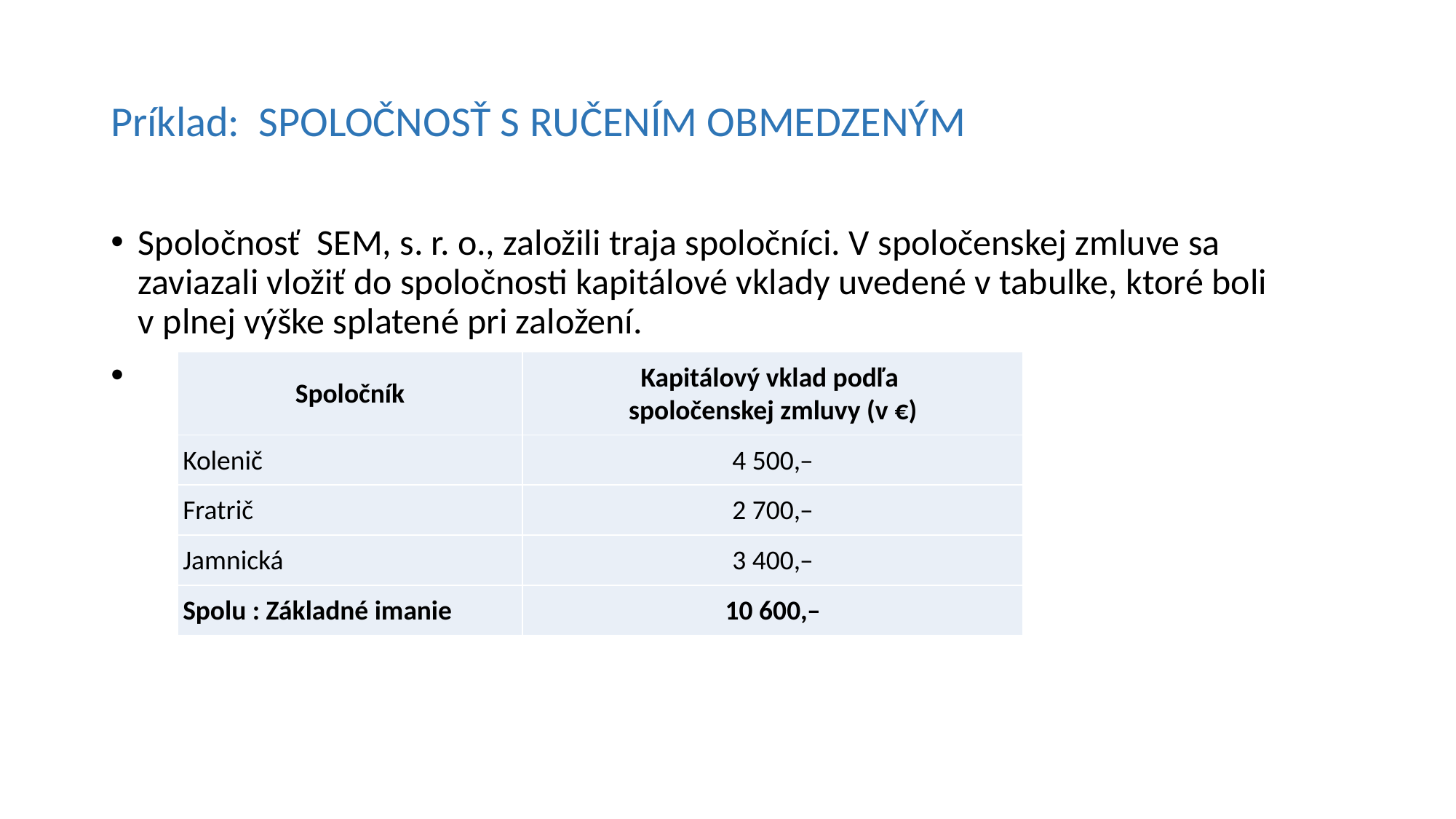

# Príklad:  SPOLOČNOSŤ S RUČENÍM OBMEDZENÝM
Spoločnosť  SEM, s. r. o., založili traja spoločníci. V spoločenskej zmluve sa zaviazali vložiť do spoločnosti kapitálové vklady uvedené v tabulke, ktoré boli v plnej výške splatené pri založení.

| Spoločník | Kapitálový vklad podľa spoločenskej zmluvy (v €) |
| --- | --- |
| Kolenič | 4 500,– |
| Fratrič | 2 700,– |
| Jamnická | 3 400,– |
| Spolu : Základné imanie | 10 600,– |